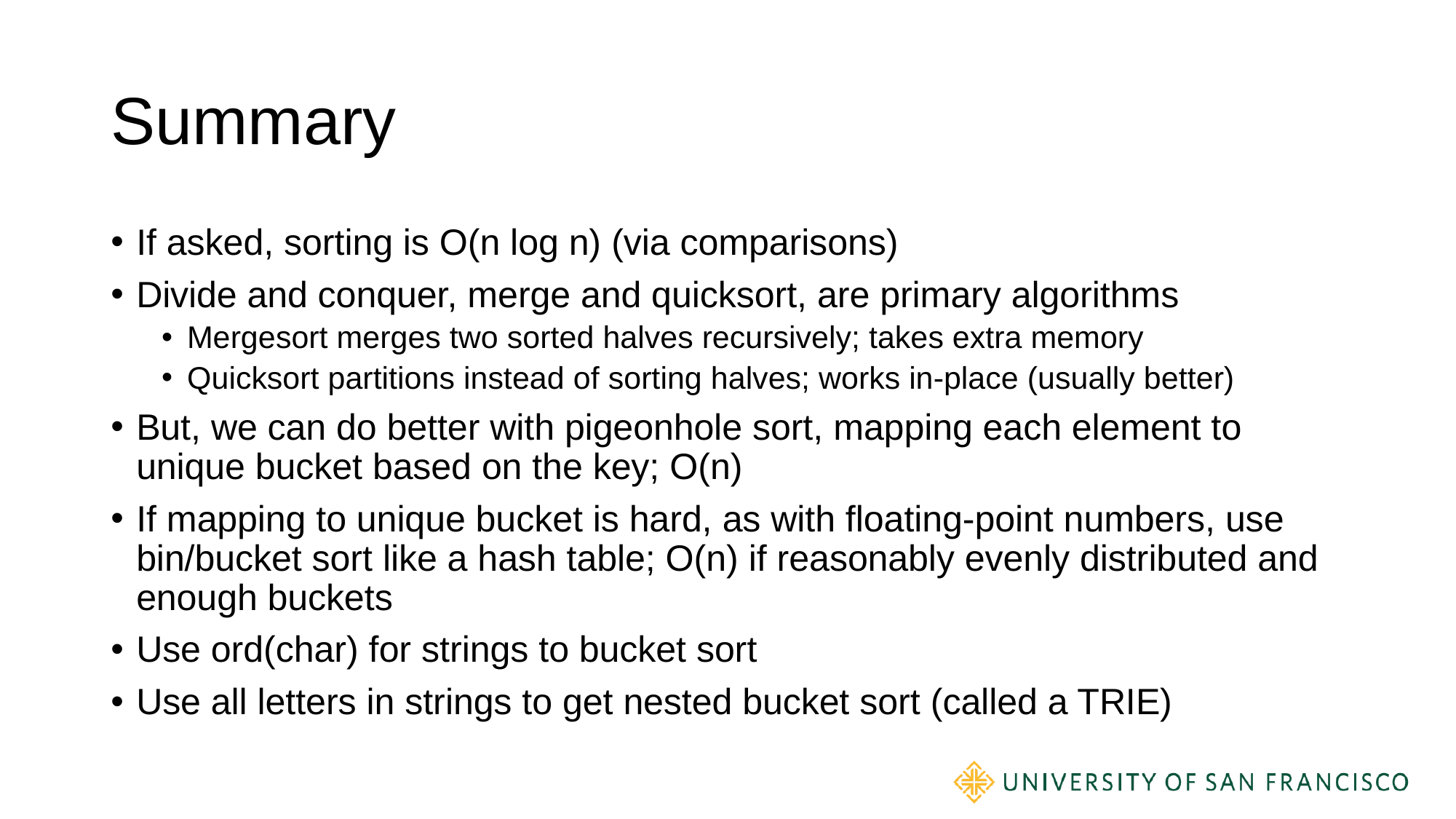

# Summary
If asked, sorting is O(n log n) (via comparisons)
Divide and conquer, merge and quicksort, are primary algorithms
Mergesort merges two sorted halves recursively; takes extra memory
Quicksort partitions instead of sorting halves; works in-place (usually better)
But, we can do better with pigeonhole sort, mapping each element to unique bucket based on the key; O(n)
If mapping to unique bucket is hard, as with floating-point numbers, use bin/bucket sort like a hash table; O(n) if reasonably evenly distributed and enough buckets
Use ord(char) for strings to bucket sort
Use all letters in strings to get nested bucket sort (called a TRIE)